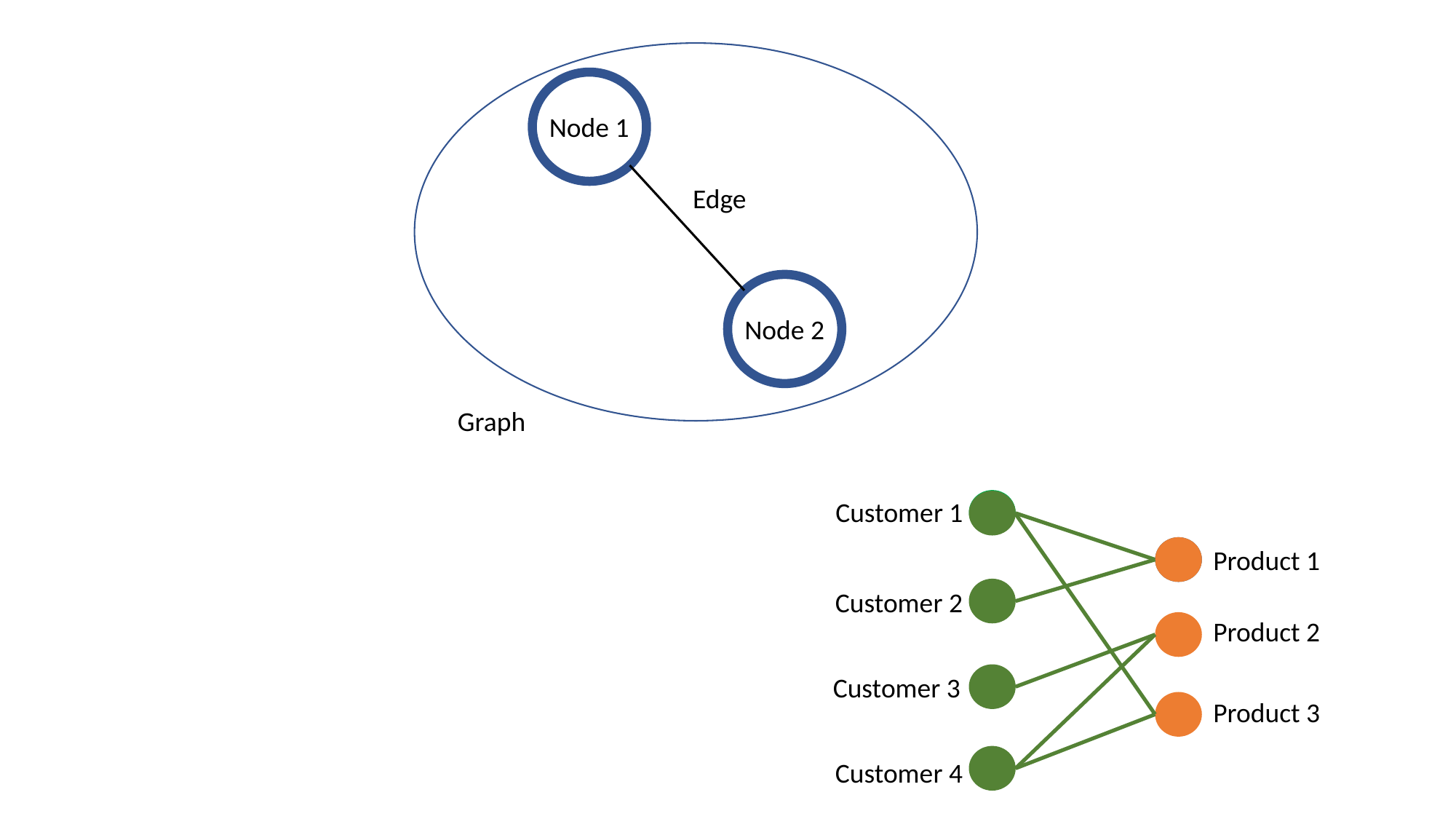

Node 1
Edge

Node 2
Graph
Customer 1

Product 1

Customer 2
Product 2

Customer 3
Product 3

Customer 4